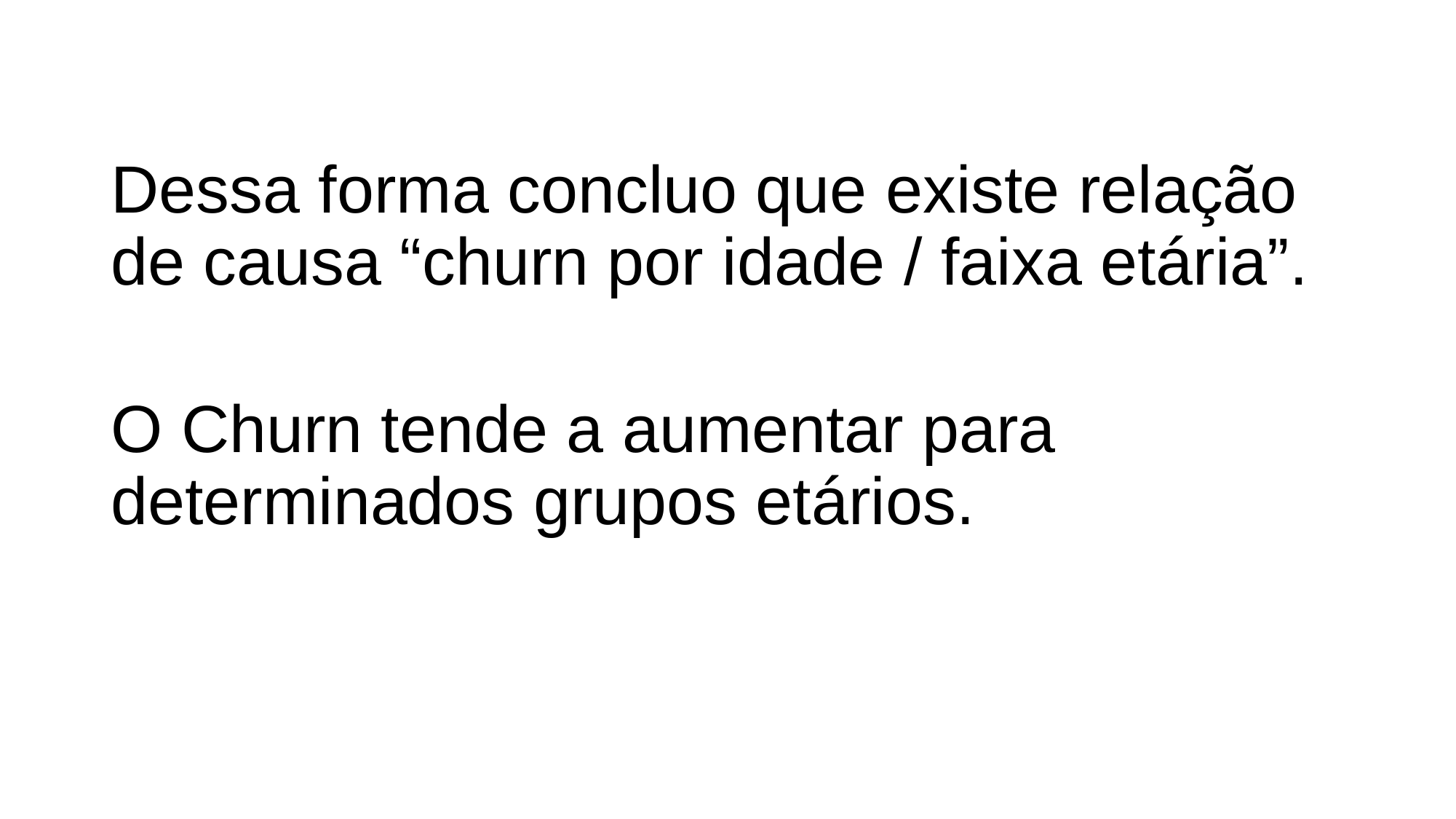

Dessa forma concluo que existe relação de causa “churn por idade / faixa etária”.
O Churn tende a aumentar para determinados grupos etários.